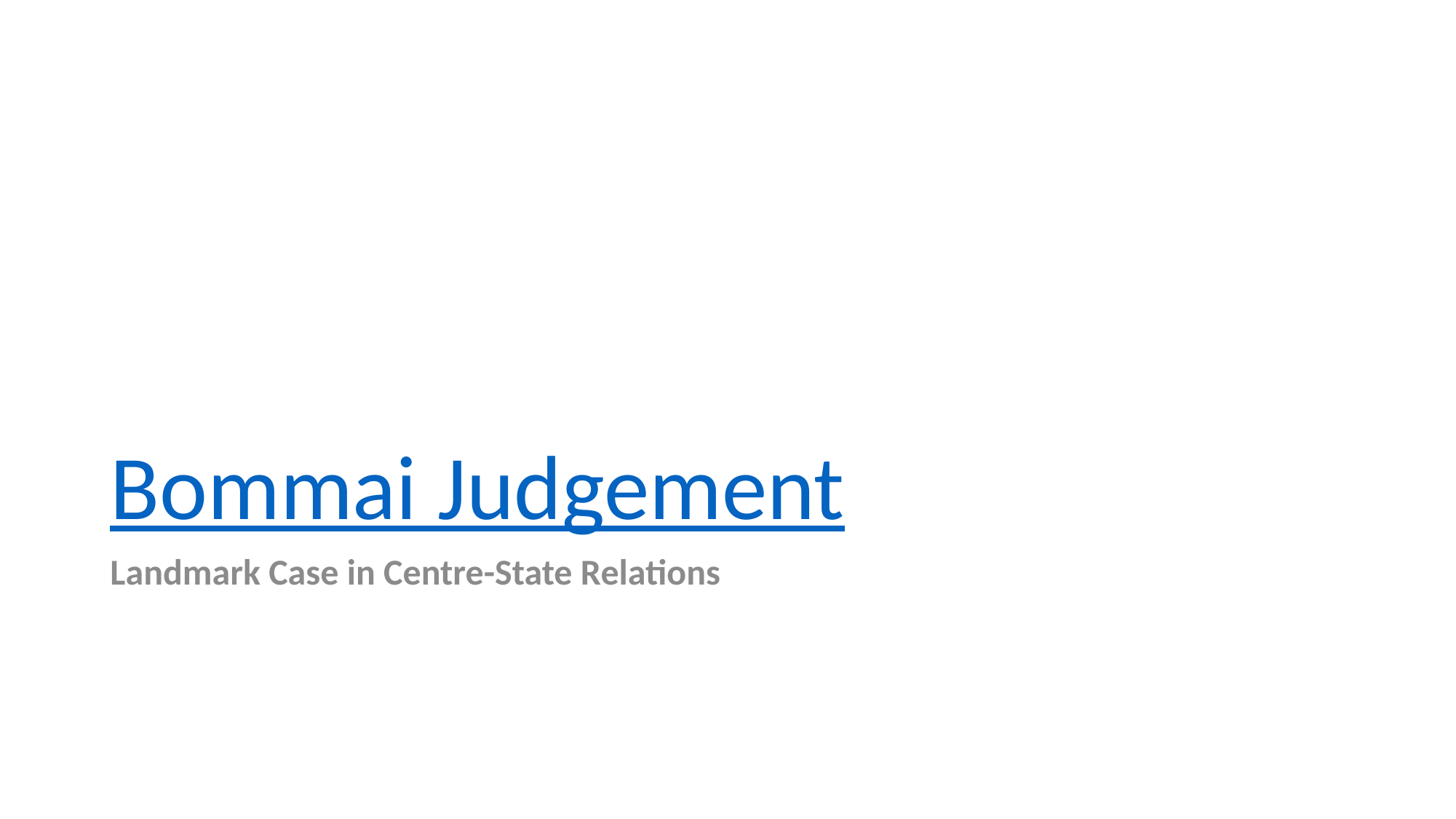

# Bommai Judgement
Landmark Case in Centre-State Relations